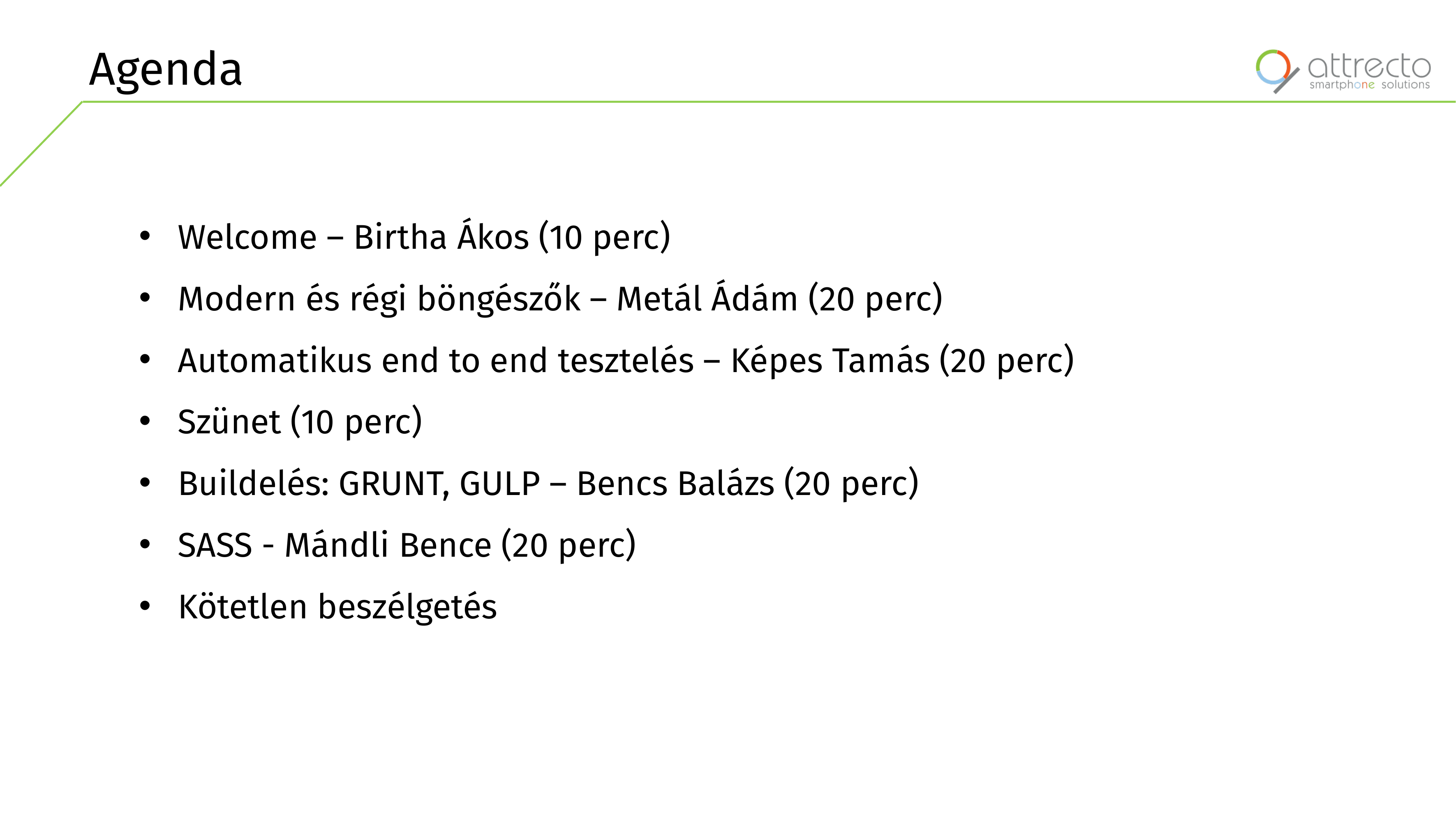

Agenda
Welcome – Birtha Ákos (10 perc)
Modern és régi böngészők – Metál Ádám (20 perc)
Automatikus end to end tesztelés – Képes Tamás (20 perc)
Szünet (10 perc)
Buildelés: GRUNT, GULP – Bencs Balázs (20 perc)
SASS - Mándli Bence (20 perc)
Kötetlen beszélgetés